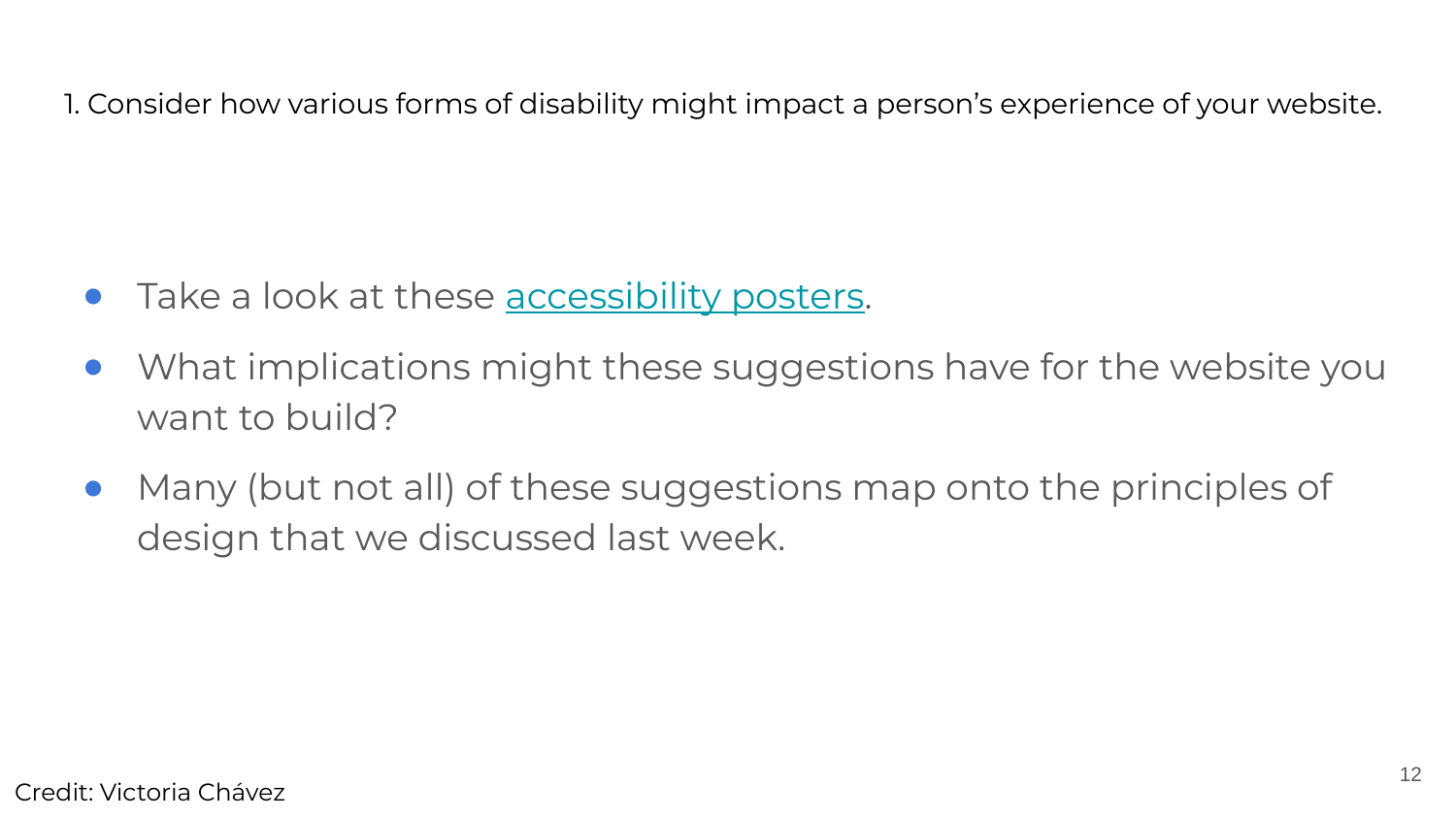

# 1. Consider how various forms of disability might impact a person’s experience of your website.
Take a look at these accessibility posters.
What implications might these suggestions have for the website you want to build?
Many (but not all) of these suggestions map onto the principles of design that we discussed last week.
12
Credit: Victoria Chávez